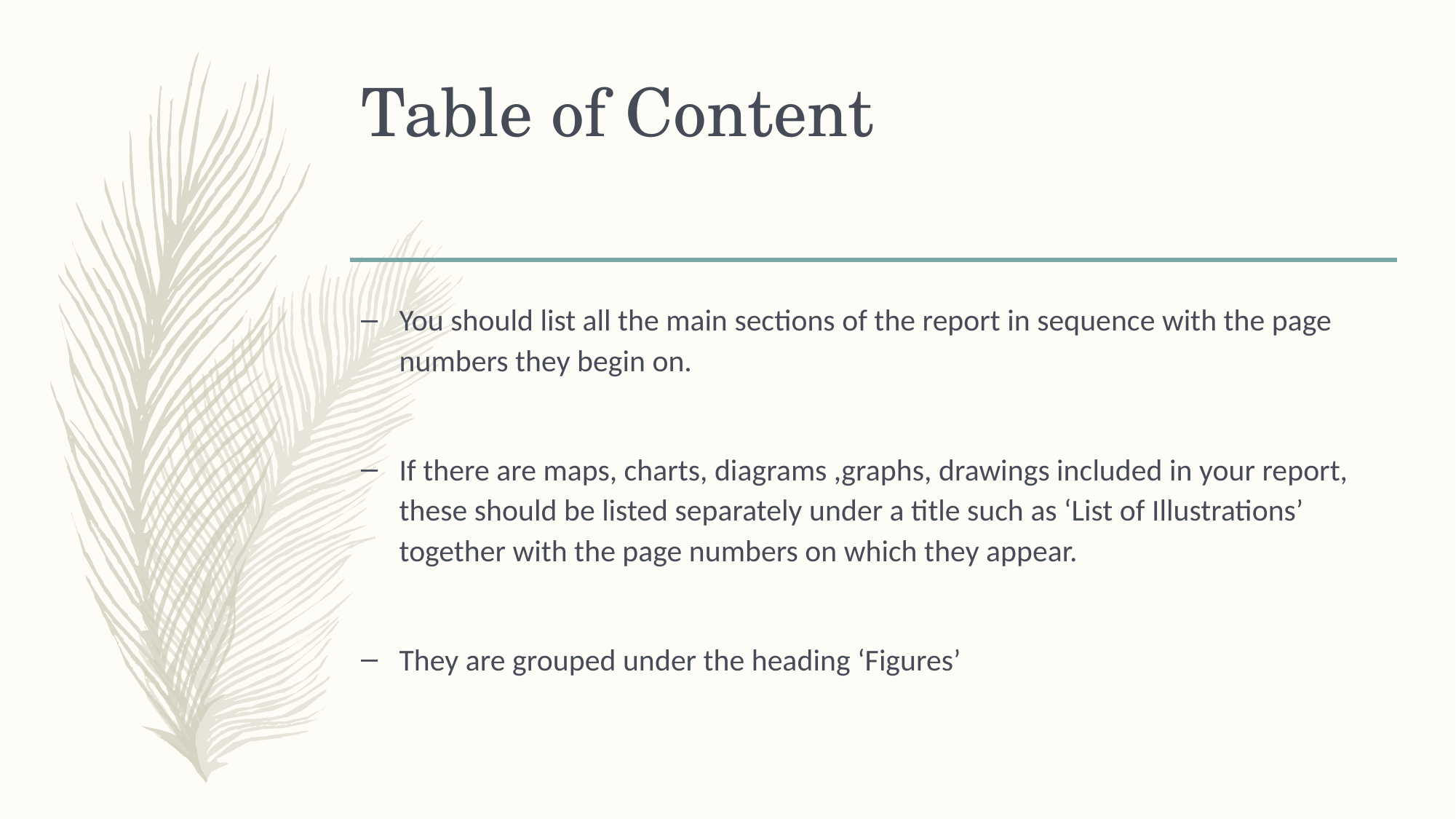

# Table of Content
You should list all the main sections of the report in sequence with the page numbers they begin on.

If there are maps, charts, diagrams ,graphs, drawings included in your report, these should be listed separately under a title such as ‘List of Illustrations’ together with the page numbers on which they appear.

They are grouped under the heading ‘Figures’